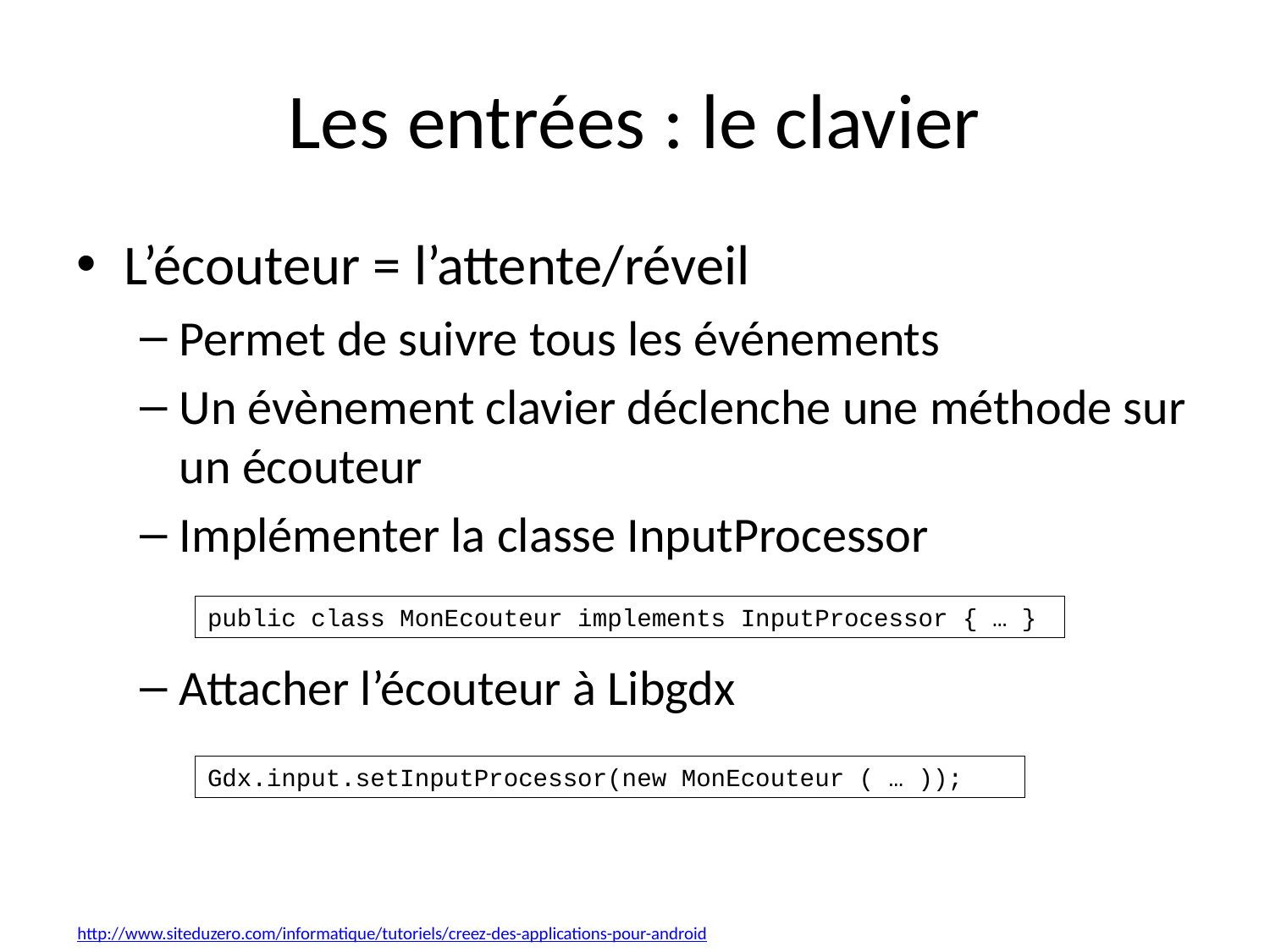

# Les entrées : le clavier
L’écouteur = l’attente/réveil
Permet de suivre tous les événements
Un évènement clavier déclenche une méthode sur un écouteur
Implémenter la classe InputProcessor

Attacher l’écouteur à Libgdx

public class MonEcouteur implements InputProcessor { … }
Gdx.input.setInputProcessor(new MonEcouteur ( … ));